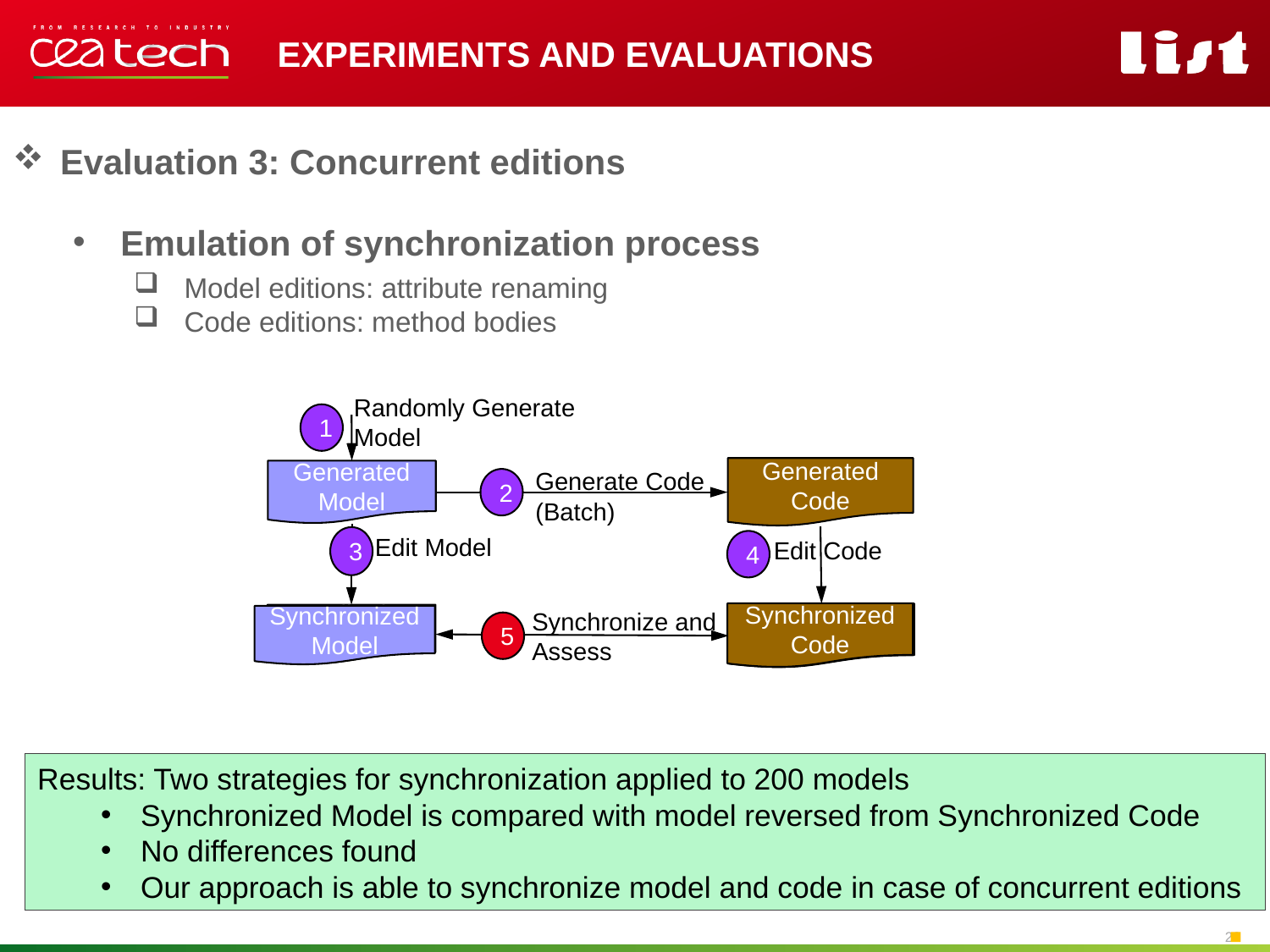

Experiments and evaluations
Evaluation 3: Concurrent editions
Emulation of synchronization process
Model editions: attribute renaming
Code editions: method bodies
Randomly Generate Model
1
Generated Code
Generate Code (Batch)
2
Generated Model
Edit Model
3
Edit Code
4
Synchronize and Assess
5
Edited Code
Edited Model
Synchronized Code
Synchronized Model
Results: Two strategies for synchronization applied to 200 models
Synchronized Model is compared with model reversed from Synchronized Code
No differences found
Our approach is able to synchronize model and code in case of concurrent editions